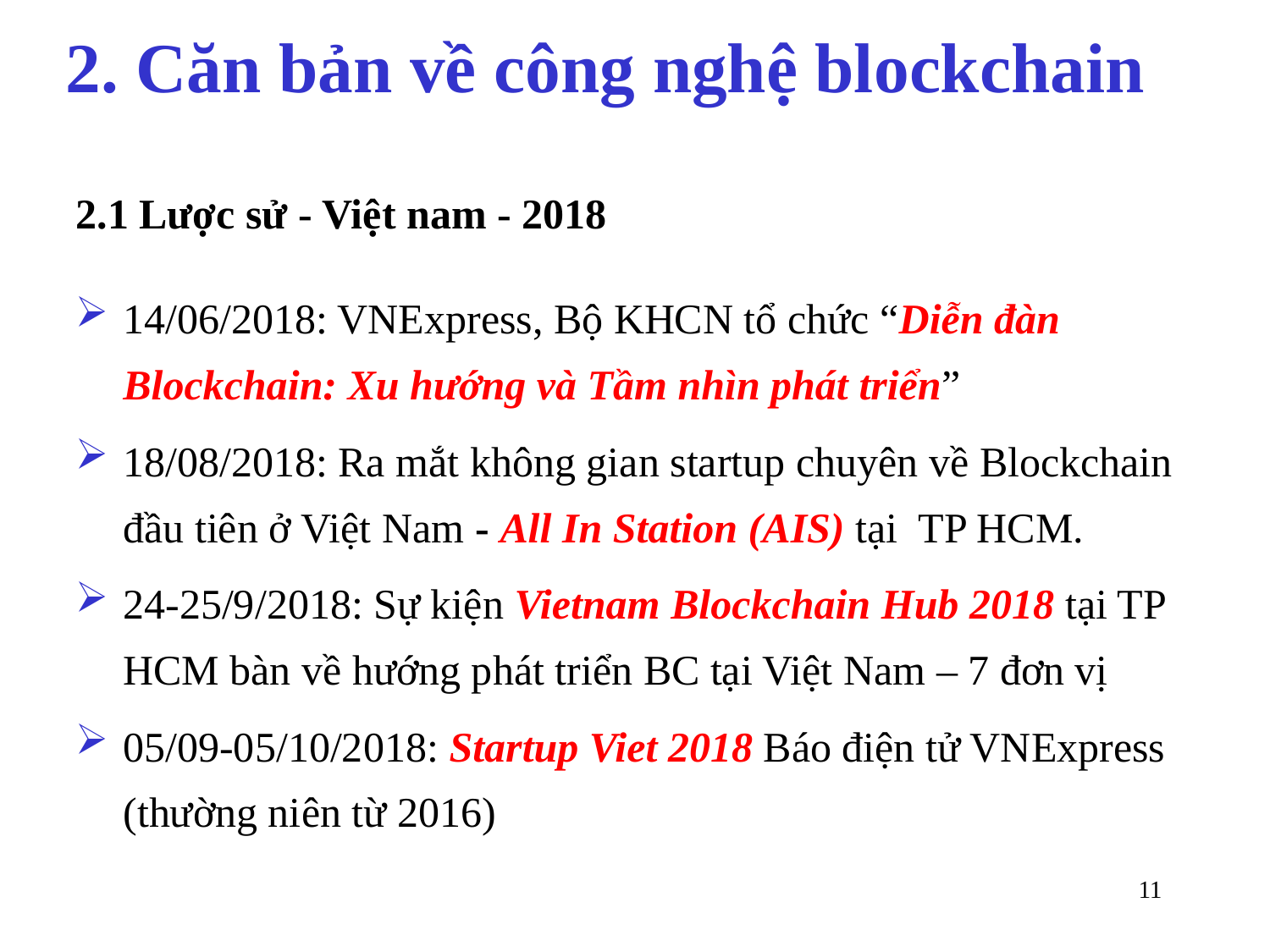

# 2. Căn bản về công nghệ blockchain
2.1 Lược sử - Việt nam - 2018
14/06/2018: VNExpress, Bộ KHCN tổ chức “Diễn đàn Blockchain: Xu hướng và Tầm nhìn phát triển”
18/08/2018: Ra mắt không gian startup chuyên về Blockchain đầu tiên ở Việt Nam - All In Station (AIS) tại  TP HCM.
24-25/9/2018: Sự kiện Vietnam Blockchain Hub 2018 tại TP HCM bàn về hướng phát triển BC tại Việt Nam – 7 đơn vị
05/09-05/10/2018: Startup Viet 2018 Báo điện tử VNExpress (thường niên từ 2016)
11